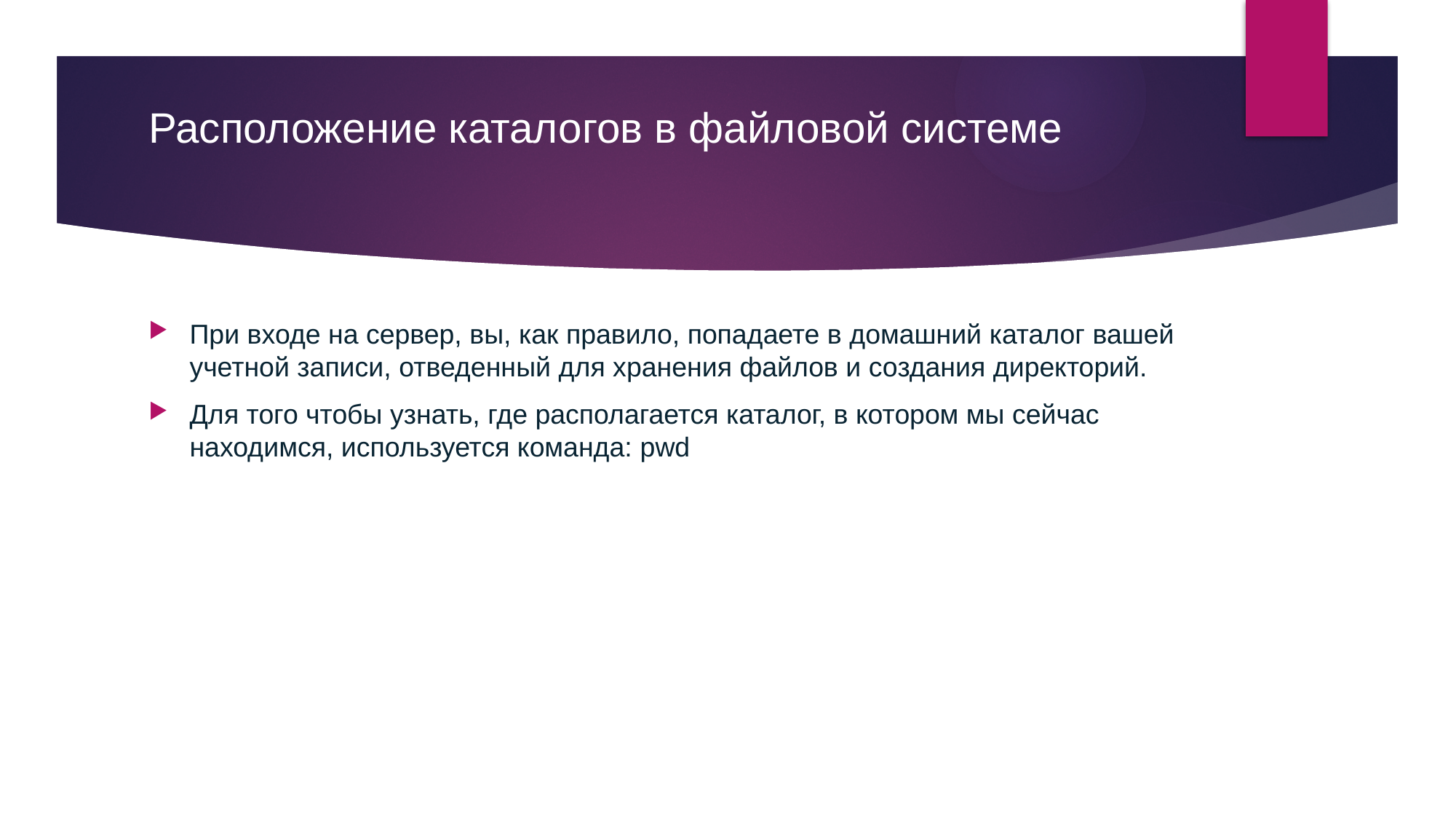

# Расположение каталогов в файловой системе
При входе на сервер, вы, как правило, попадаете в домашний каталог вашей учетной записи, отведенный для хранения файлов и создания директорий.
Для того чтобы узнать, где располагается каталог, в котором мы сейчас находимся, используется команда: pwd